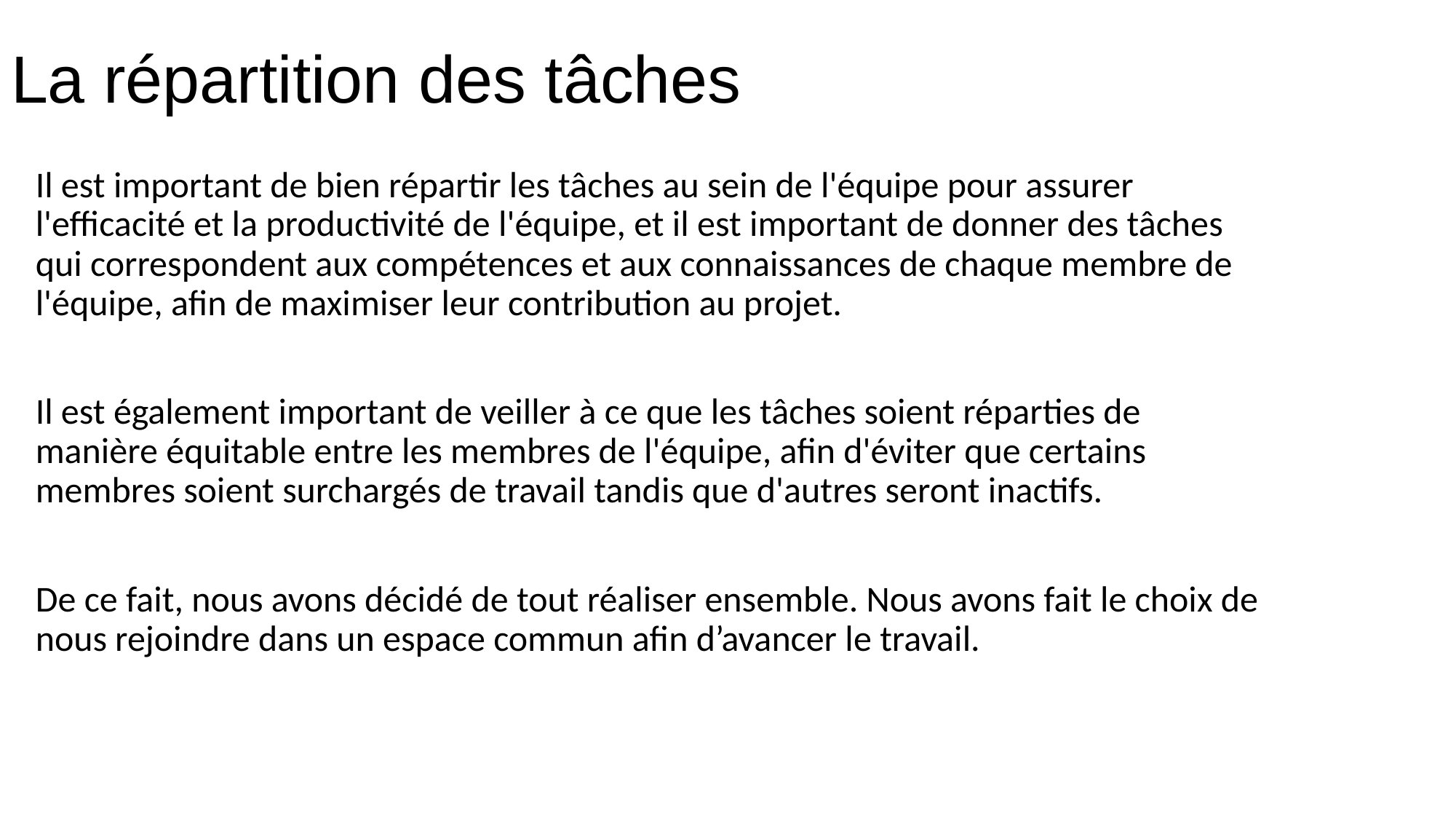

# La répartition des tâches
Il est important de bien répartir les tâches au sein de l'équipe pour assurer l'efficacité et la productivité de l'équipe, et il est important de donner des tâches qui correspondent aux compétences et aux connaissances de chaque membre de l'équipe, afin de maximiser leur contribution au projet.

Il est également important de veiller à ce que les tâches soient réparties de manière équitable entre les membres de l'équipe, afin d'éviter que certains membres soient surchargés de travail tandis que d'autres seront inactifs.

De ce fait, nous avons décidé de tout réaliser ensemble. Nous avons fait le choix de nous rejoindre dans un espace commun afin d’avancer le travail.